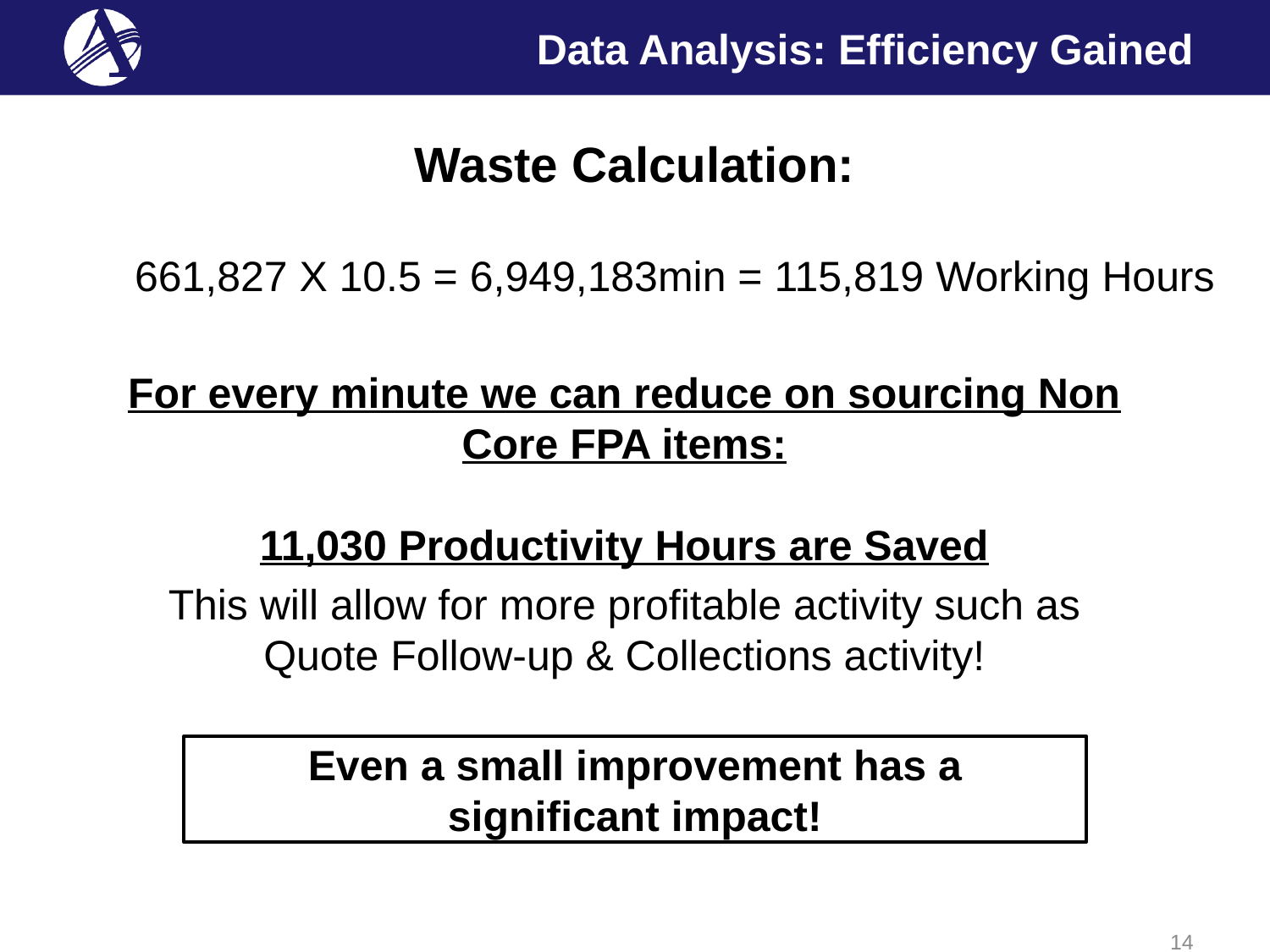

# Data Analysis: Efficiency Gained
Waste Calculation:
661,827 X 10.5 = 6,949,183min = 115,819 Working Hours
For every minute we can reduce on sourcing Non Core FPA items:

11,030 Productivity Hours are Saved
This will allow for more profitable activity such as Quote Follow-up & Collections activity!
Even a small improvement has a significant impact!
14